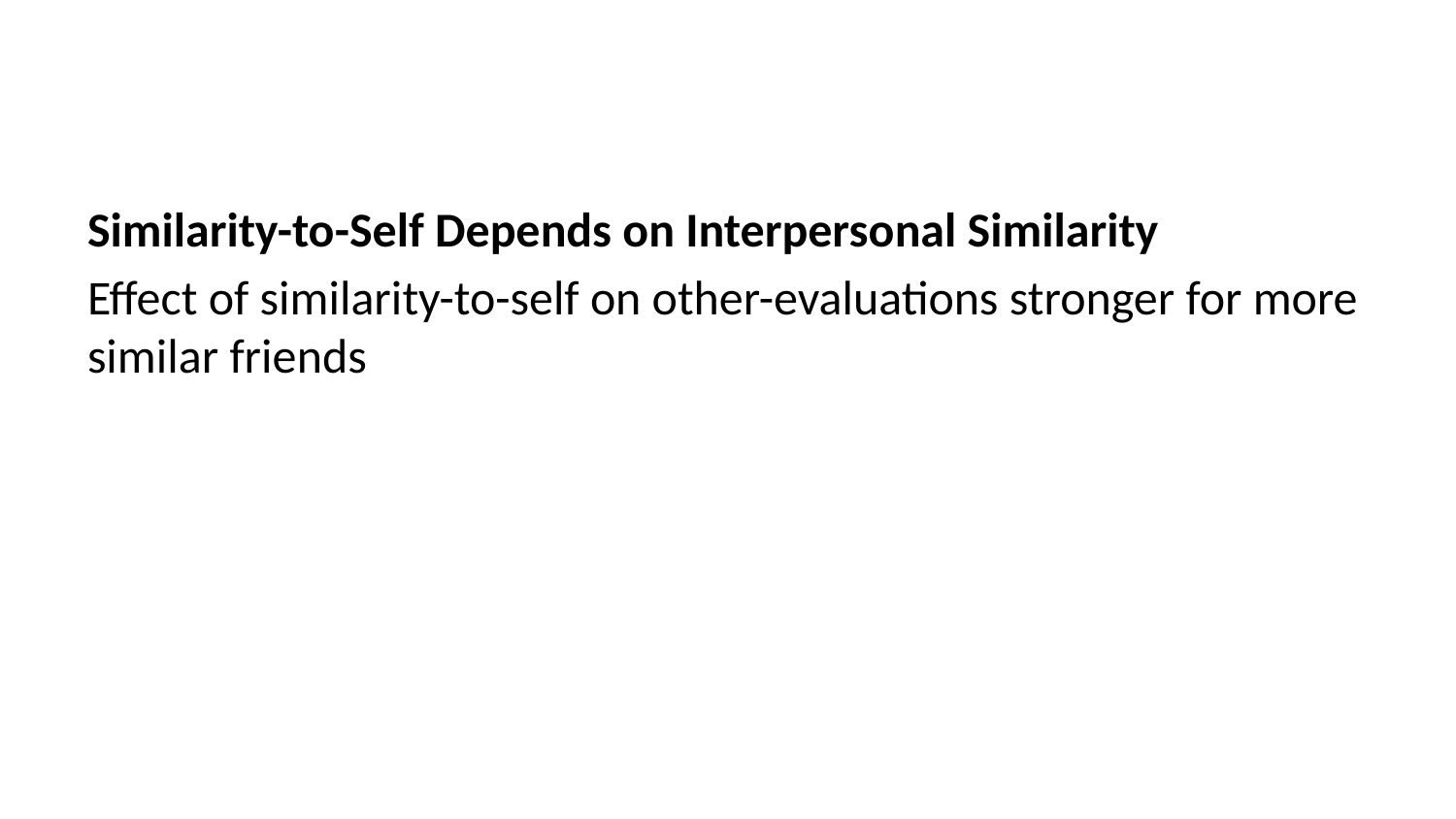

Similarity-to-Self Depends on Interpersonal Similarity
Effect of similarity-to-self on other-evaluations stronger for more similar friends